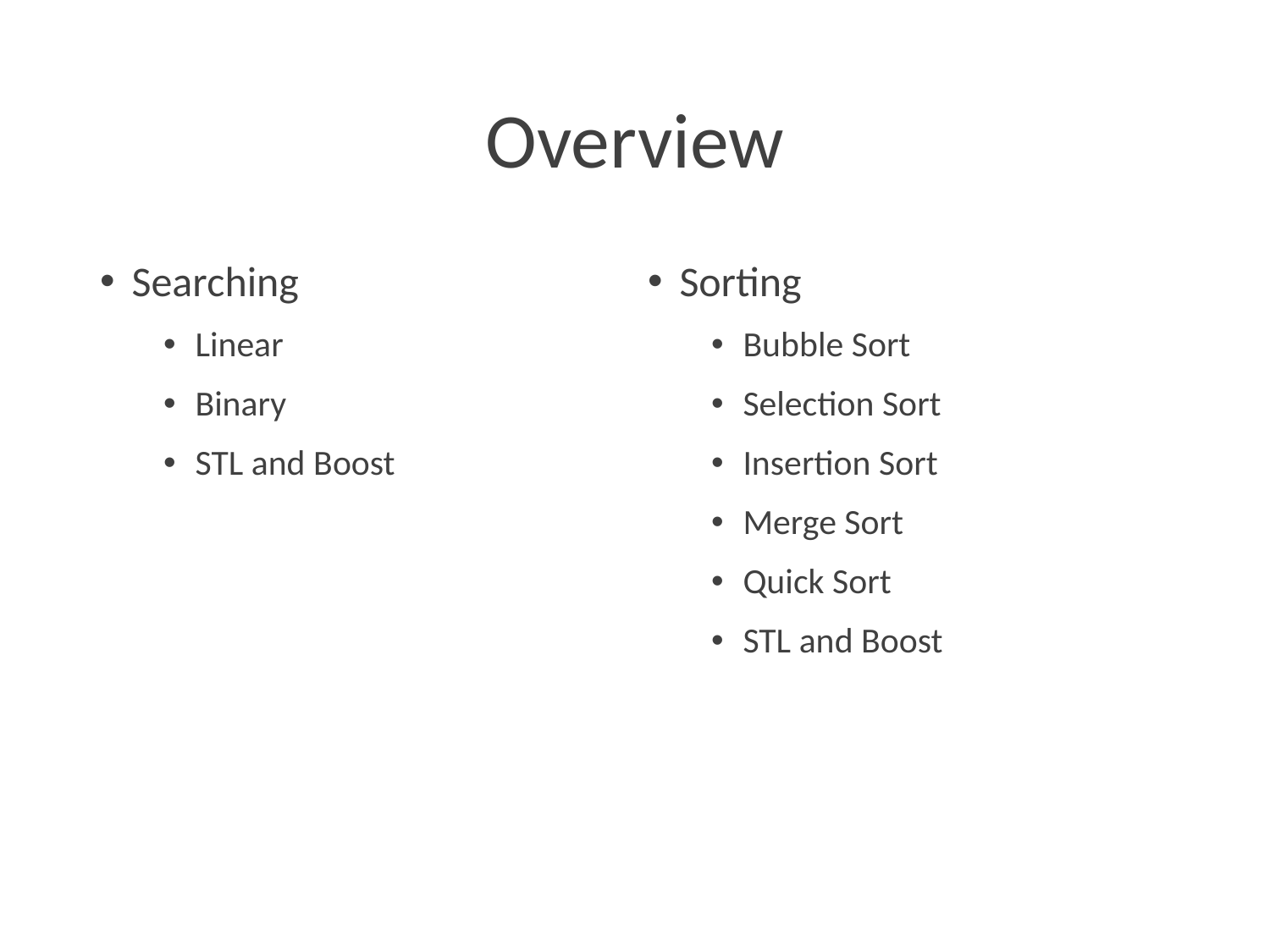

# Overview
Searching
Linear
Binary
STL and Boost
Sorting
Bubble Sort
Selection Sort
Insertion Sort
Merge Sort
Quick Sort
STL and Boost